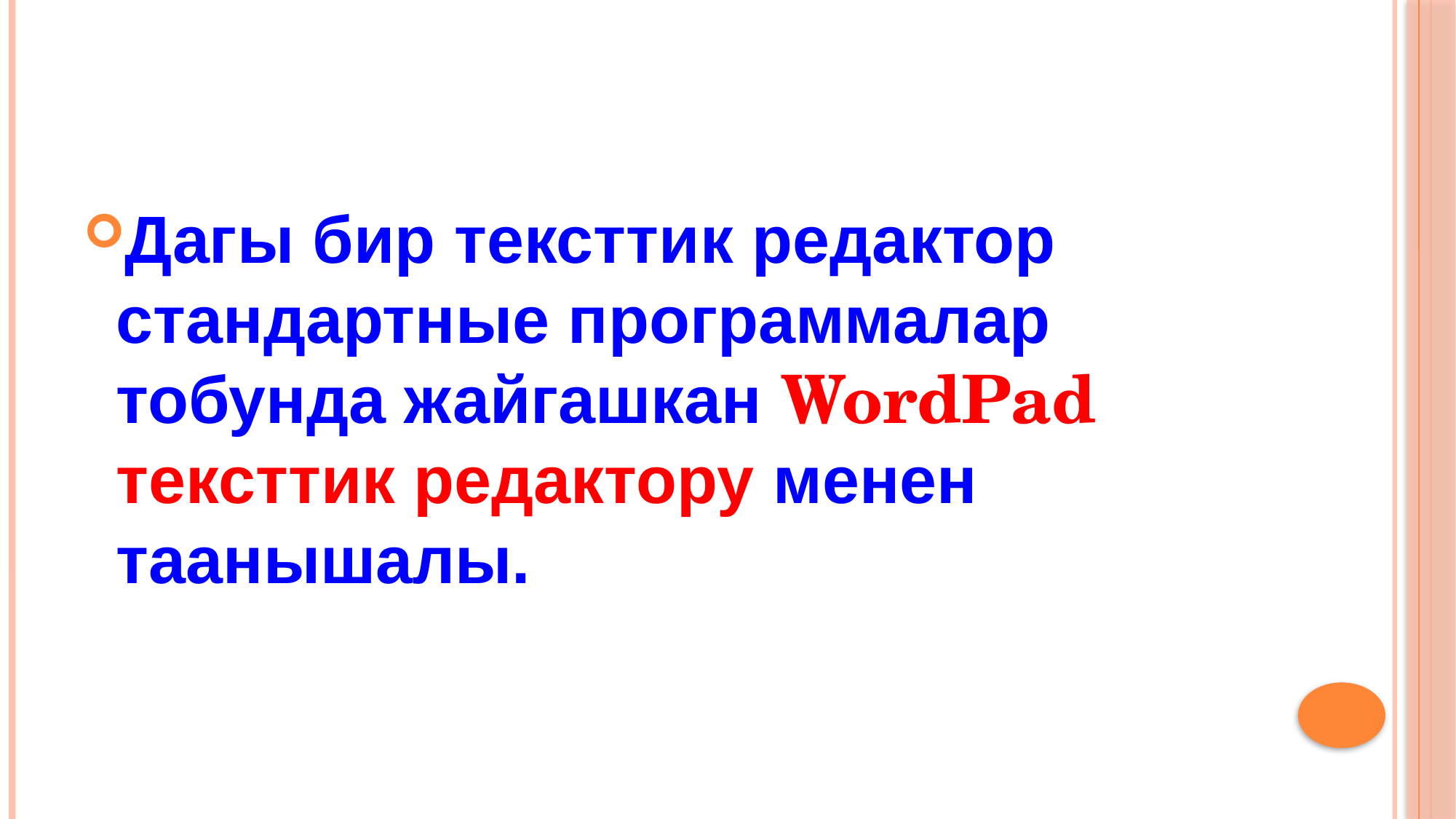

Дагы бир тексттик редактор  стандартные программалар тобунда жайгашкан WordPad тексттик редактору менен таанышалы.